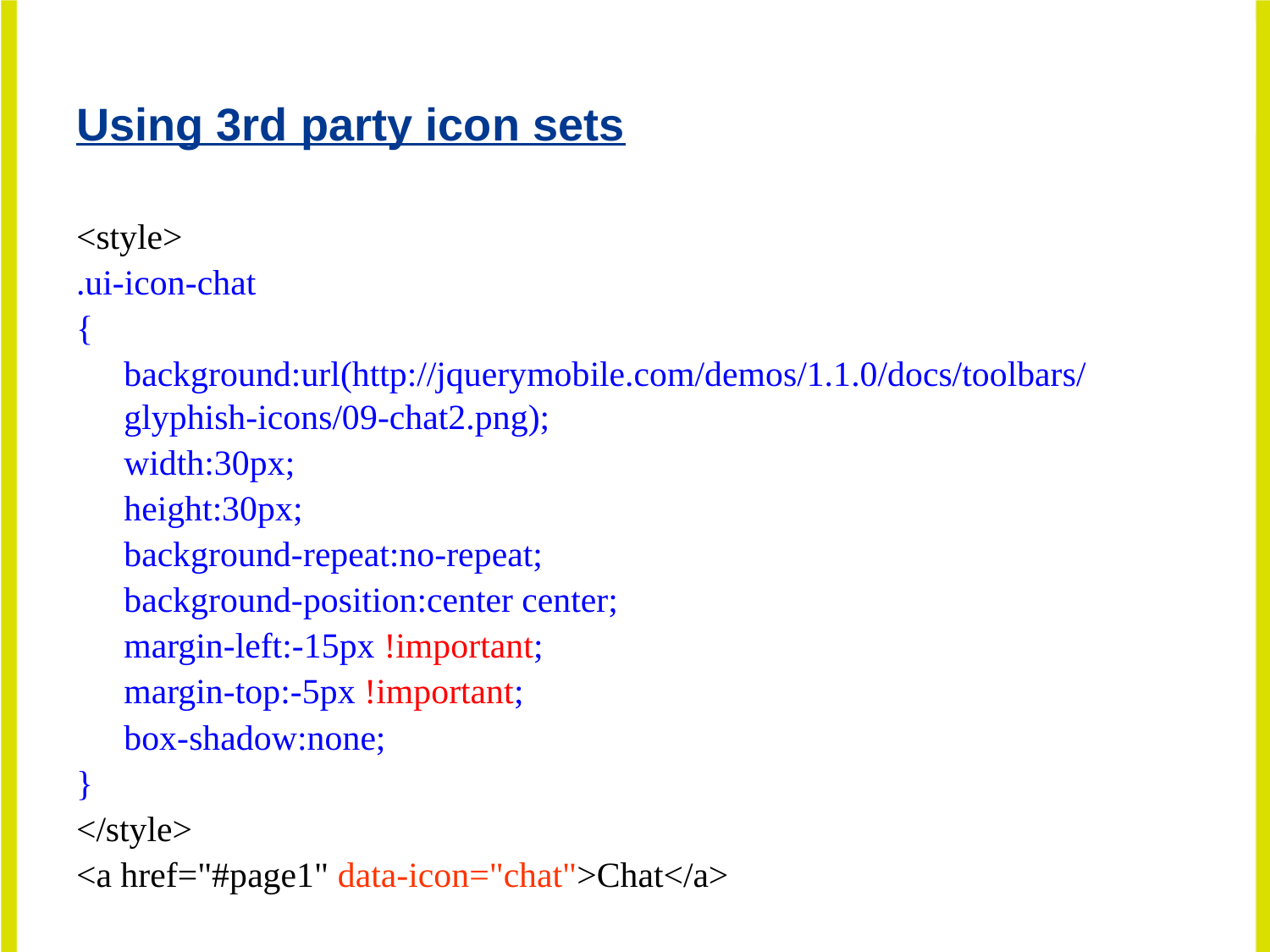

# Using 3rd party icon sets
<style>
.ui-icon-chat
{
	background:url(http://jquerymobile.com/demos/1.1.0/docs/toolbars/glyphish-icons/09-chat2.png);
	width:30px;
	height:30px;
	background-repeat:no-repeat;
	background-position:center center;
	margin-left:-15px !important;
	margin-top:-5px !important;
	box-shadow:none;
}
</style>
<a href="#page1" data-icon="chat">Chat</a>